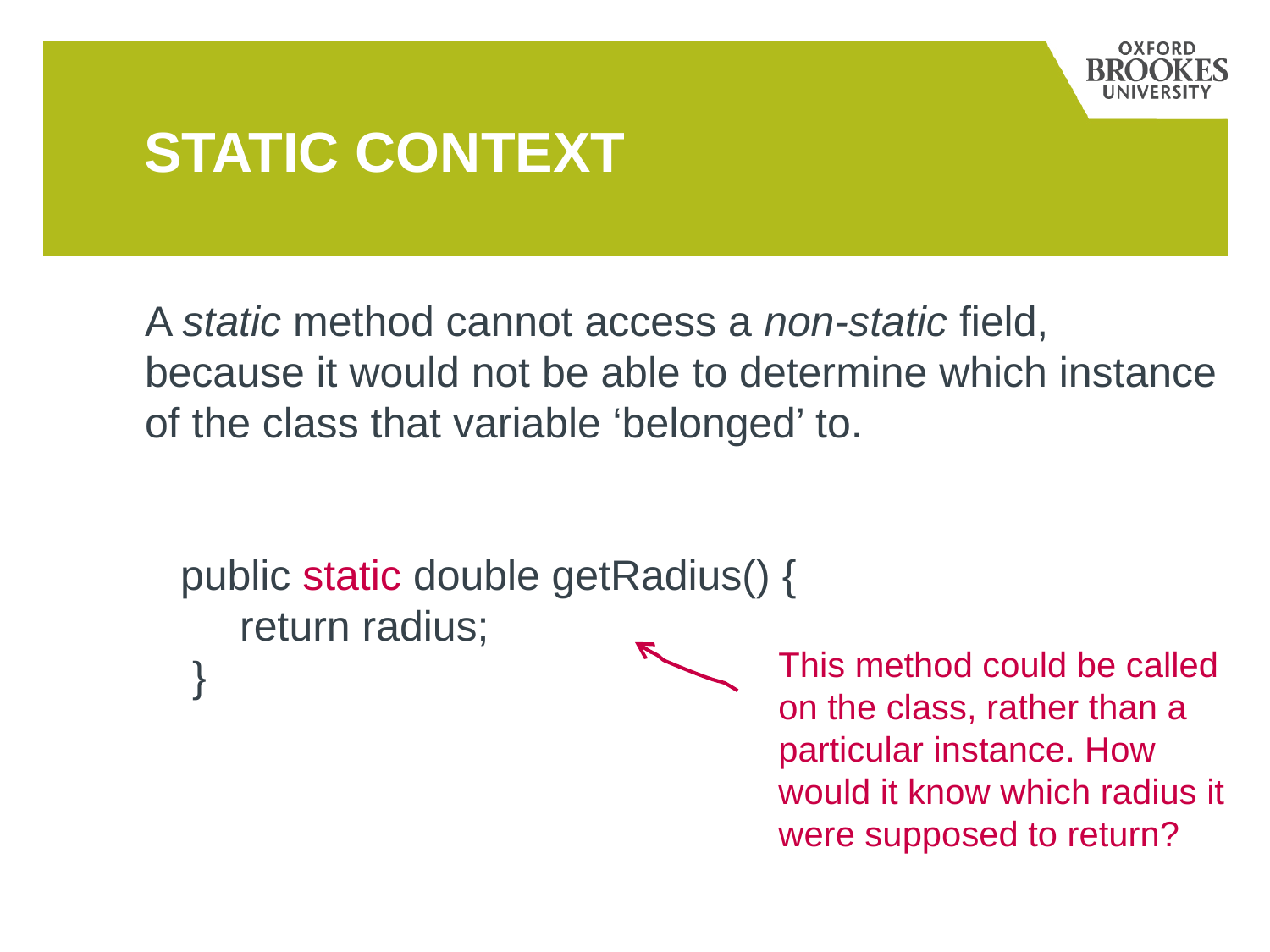

# Static context
A static method cannot access a non-static field, because it would not be able to determine which instance of the class that variable ‘belonged’ to.

   public static double getRadius() {
        return radius;
    }

This method could be called on the class, rather than a particular instance. How would it know which radius it were supposed to return?